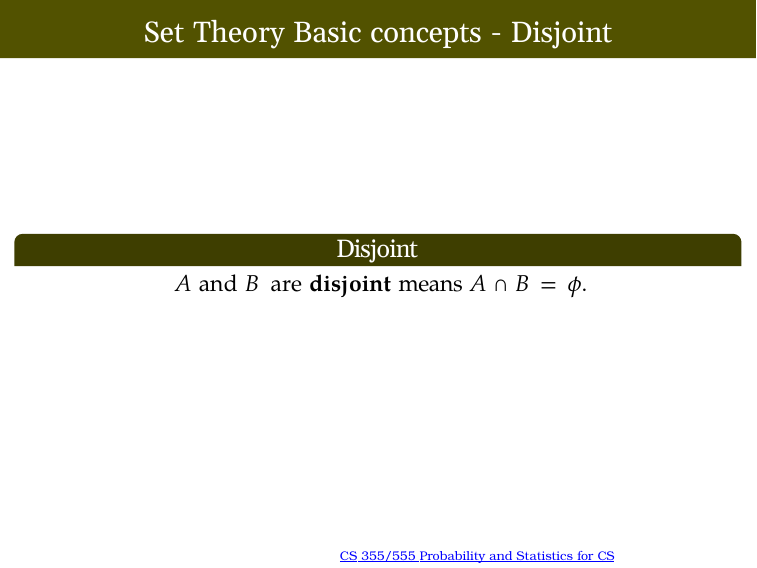

Set Theory Basic concepts - Disjoint

Disjoint
A and B are disjoint means A ∩ B = ϕ.
CS 355/555 Probability and Statistics for CS